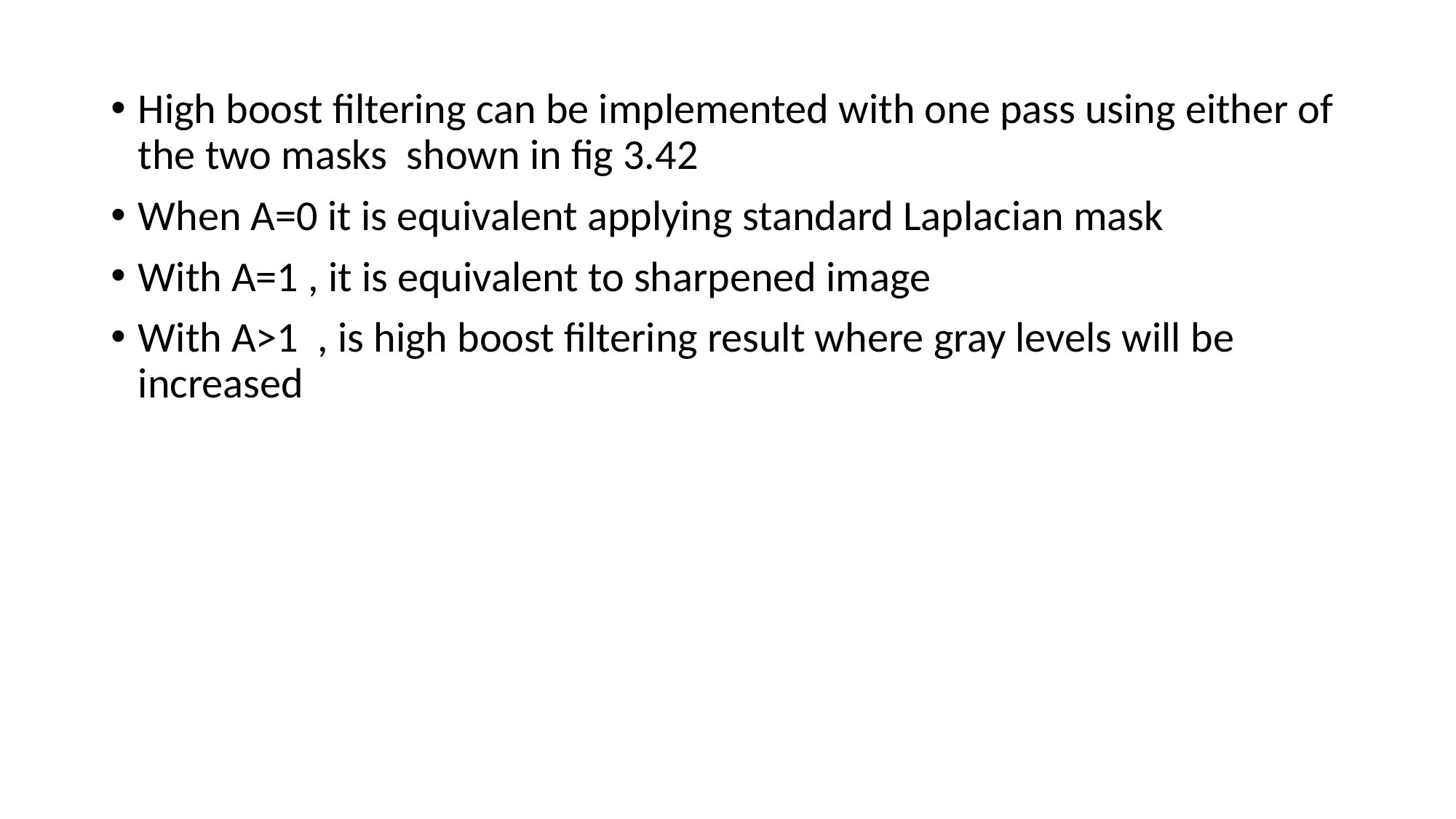

High boost filtering can be implemented with one pass using either of the two masks  shown in fig 3.42
When A=0 it is equivalent applying standard Laplacian mask
With A=1 , it is equivalent to sharpened image
With A>1  , is high boost filtering result where gray levels will be increased